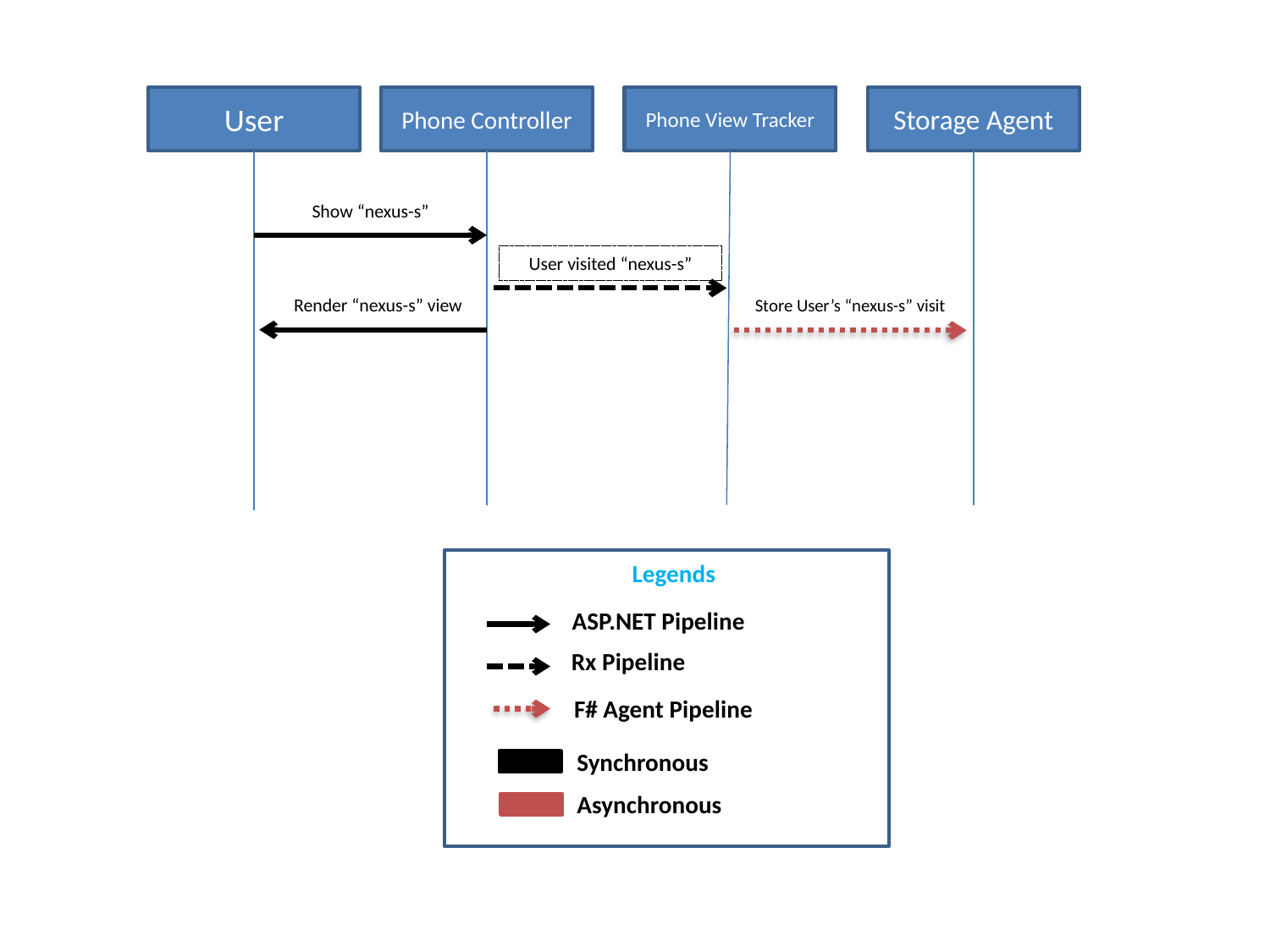

User
Phone Controller
Phone View Tracker
Storage Agent
Show “nexus-s”
User visited “nexus-s”
Render “nexus-s” view
Store User’s “nexus-s” visit

Legends
ASP.NET Pipeline
Rx Pipeline
F# Agent Pipeline
Synchronous

  Asynchronous